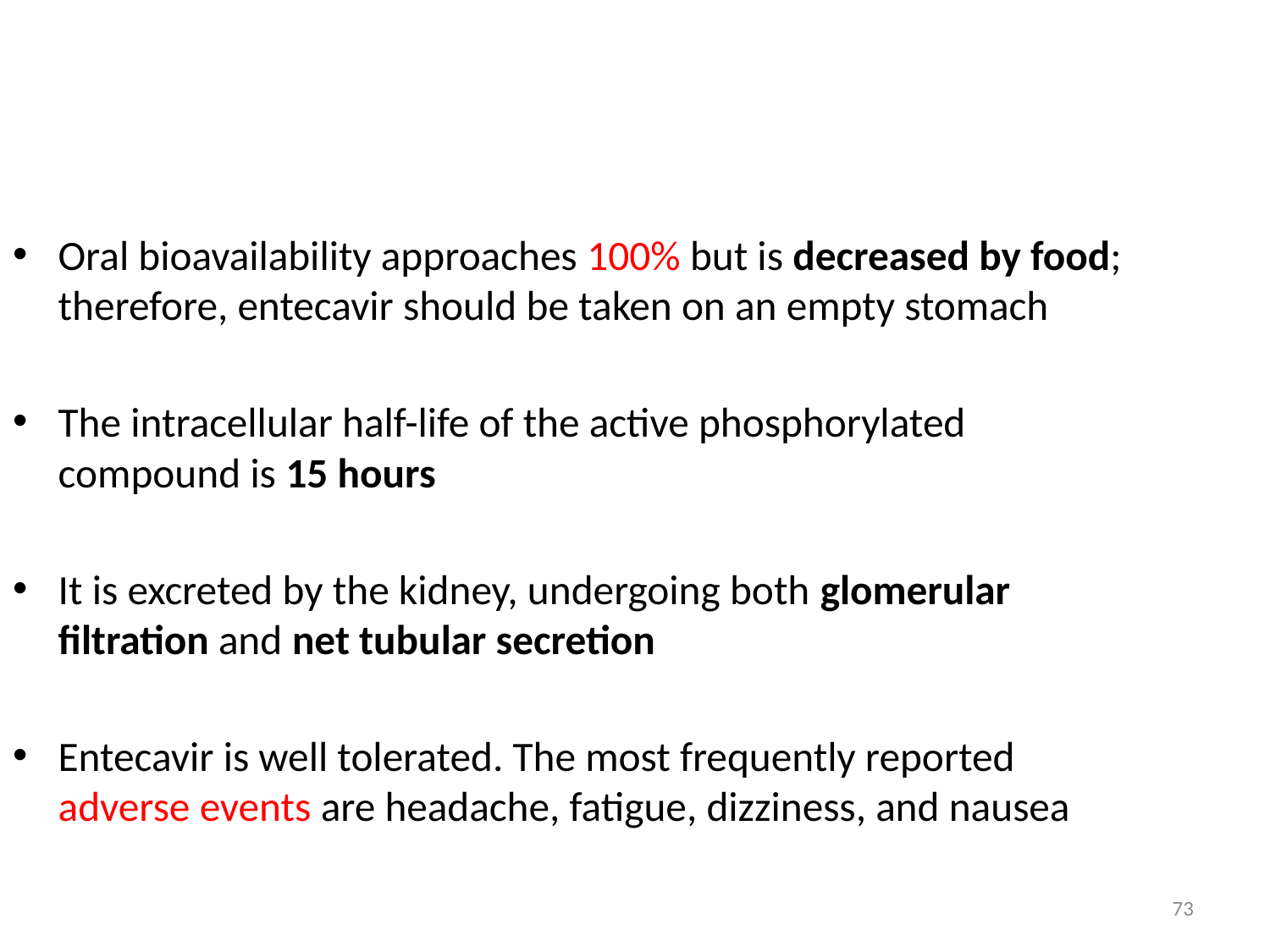

Oral bioavailability approaches 100% but is decreased by food; therefore, entecavir should be taken on an empty stomach

The intracellular half-life of the active phosphorylated compound is 15 hours

It is excreted by the kidney, undergoing both glomerular filtration and net tubular secretion

Entecavir is well tolerated. The most frequently reported adverse events are headache, fatigue, dizziness, and nausea

73